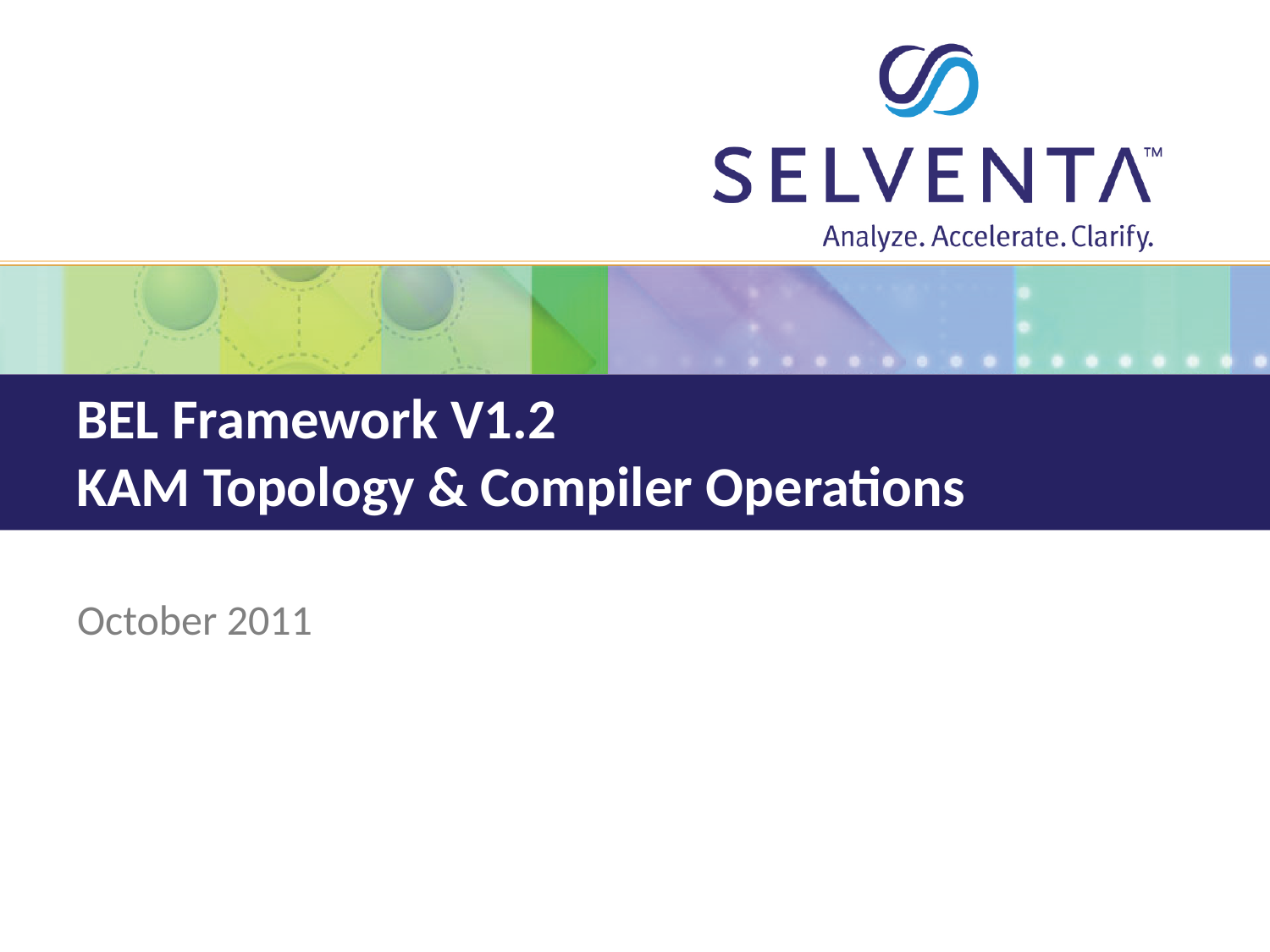

# BEL Framework V1.2 KAM Topology & Compiler Operations
October 2011